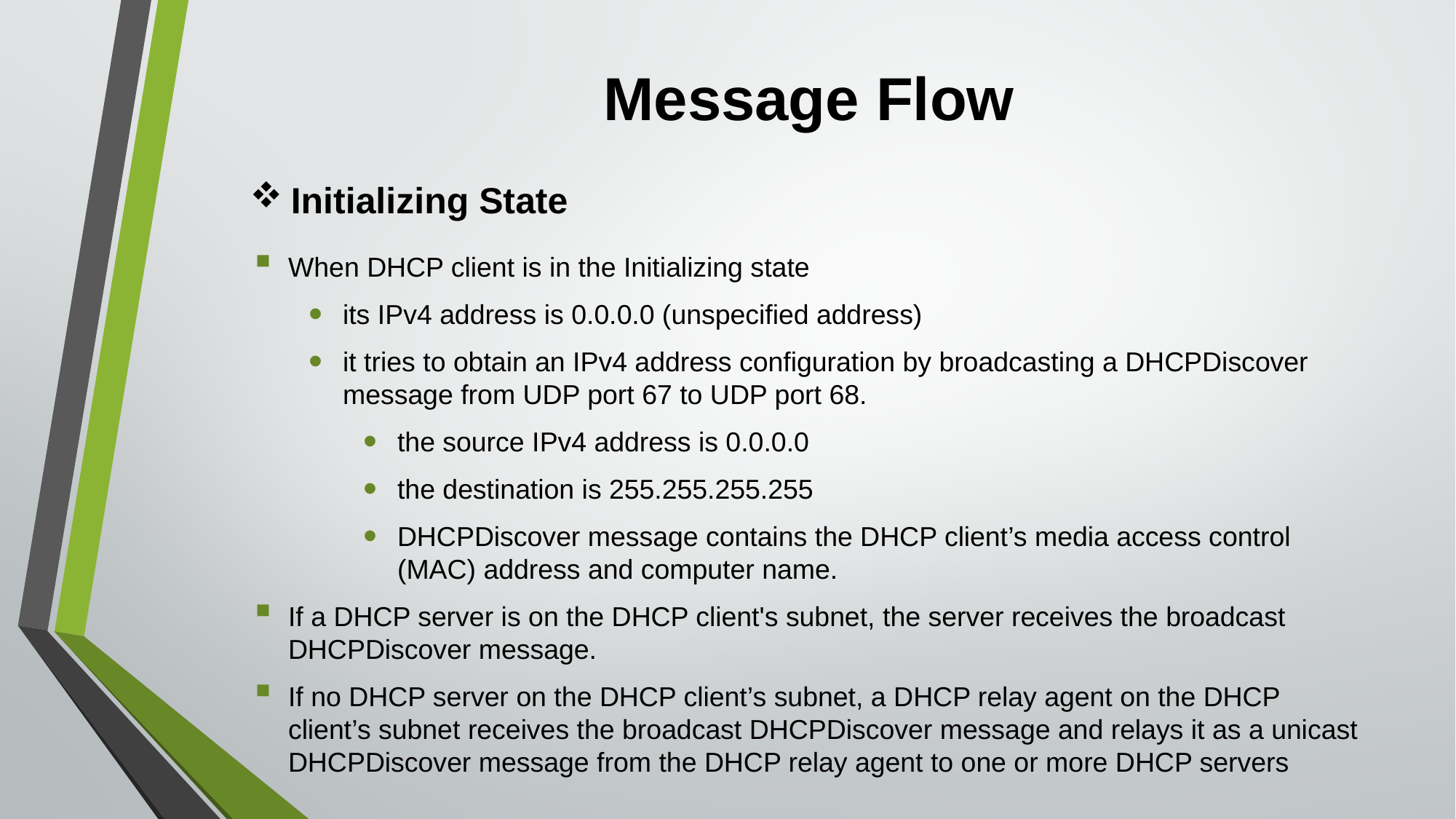

# Message Flow
Initializing State
When DHCP client is in the Initializing state
its IPv4 address is 0.0.0.0 (unspecified address)
it tries to obtain an IPv4 address configuration by broadcasting a DHCPDiscover message from UDP port 67 to UDP port 68.
the source IPv4 address is 0.0.0.0
the destination is 255.255.255.255
DHCPDiscover message contains the DHCP client’s media access control (MAC) address and computer name.
If a DHCP server is on the DHCP client's subnet, the server receives the broadcast DHCPDiscover message.
If no DHCP server on the DHCP client’s subnet, a DHCP relay agent on the DHCP client’s subnet receives the broadcast DHCPDiscover message and relays it as a unicast DHCPDiscover message from the DHCP relay agent to one or more DHCP servers